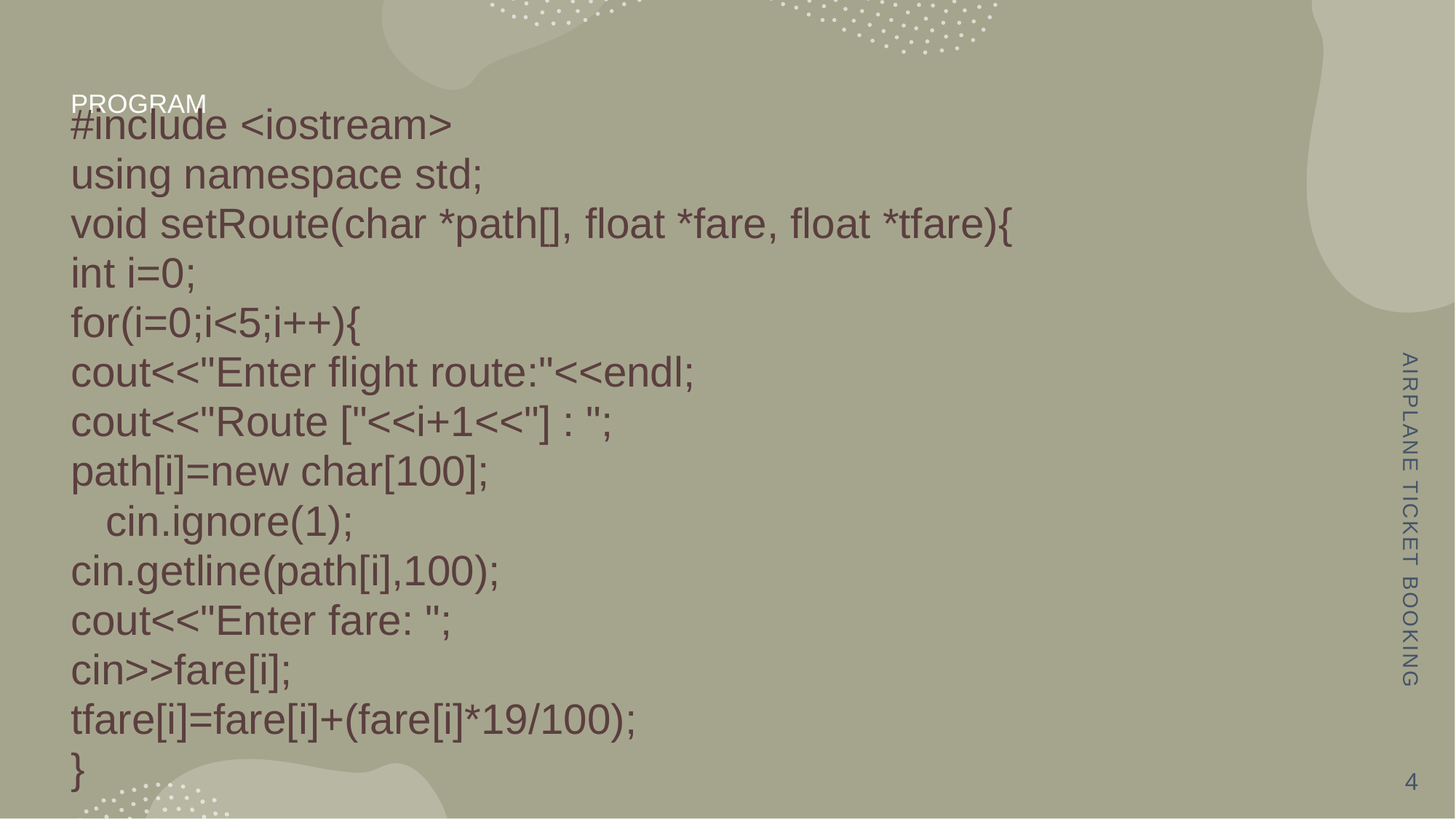

# PROGRAM
#include <iostream>
using namespace std;
void setRoute(char *path[], float *fare, float *tfare){
int i=0;
for(i=0;i<5;i++){
cout<<"Enter flight route:"<<endl;
cout<<"Route ["<<i+1<<"] : ";
path[i]=new char[100];
   cin.ignore(1);
cin.getline(path[i],100);
cout<<"Enter fare: ";
cin>>fare[i];
tfare[i]=fare[i]+(fare[i]*19/100);
}

AIRPLANE TICKET BOOKING
4